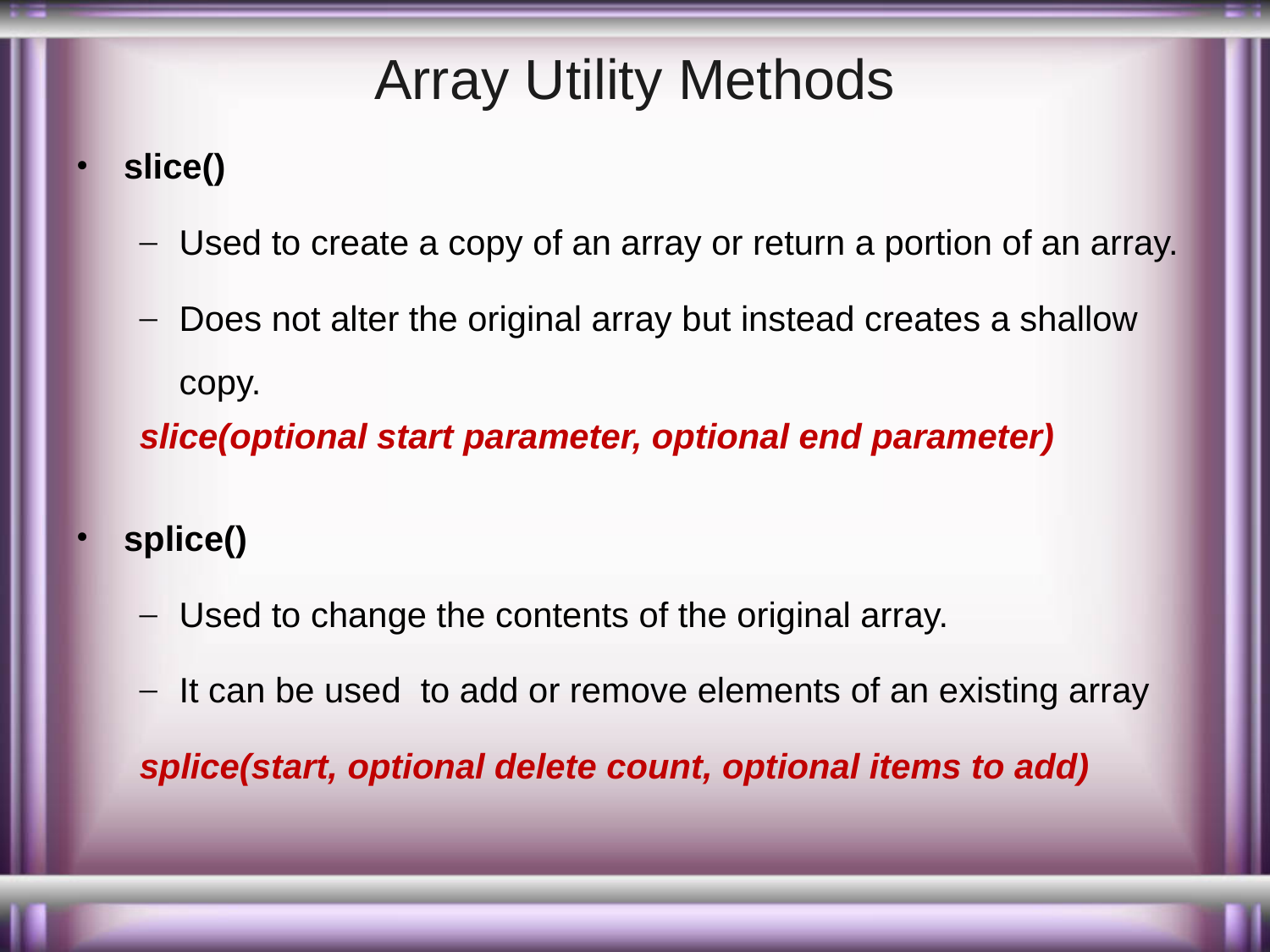

# Array Utility Methods
slice()
Used to create a copy of an array or return a portion of an array.
Does not alter the original array but instead creates a shallow copy.
slice(optional start parameter, optional end parameter)

splice()
Used to change the contents of the original array.
It can be used  to add or remove elements of an existing array
splice(start, optional delete count, optional items to add)